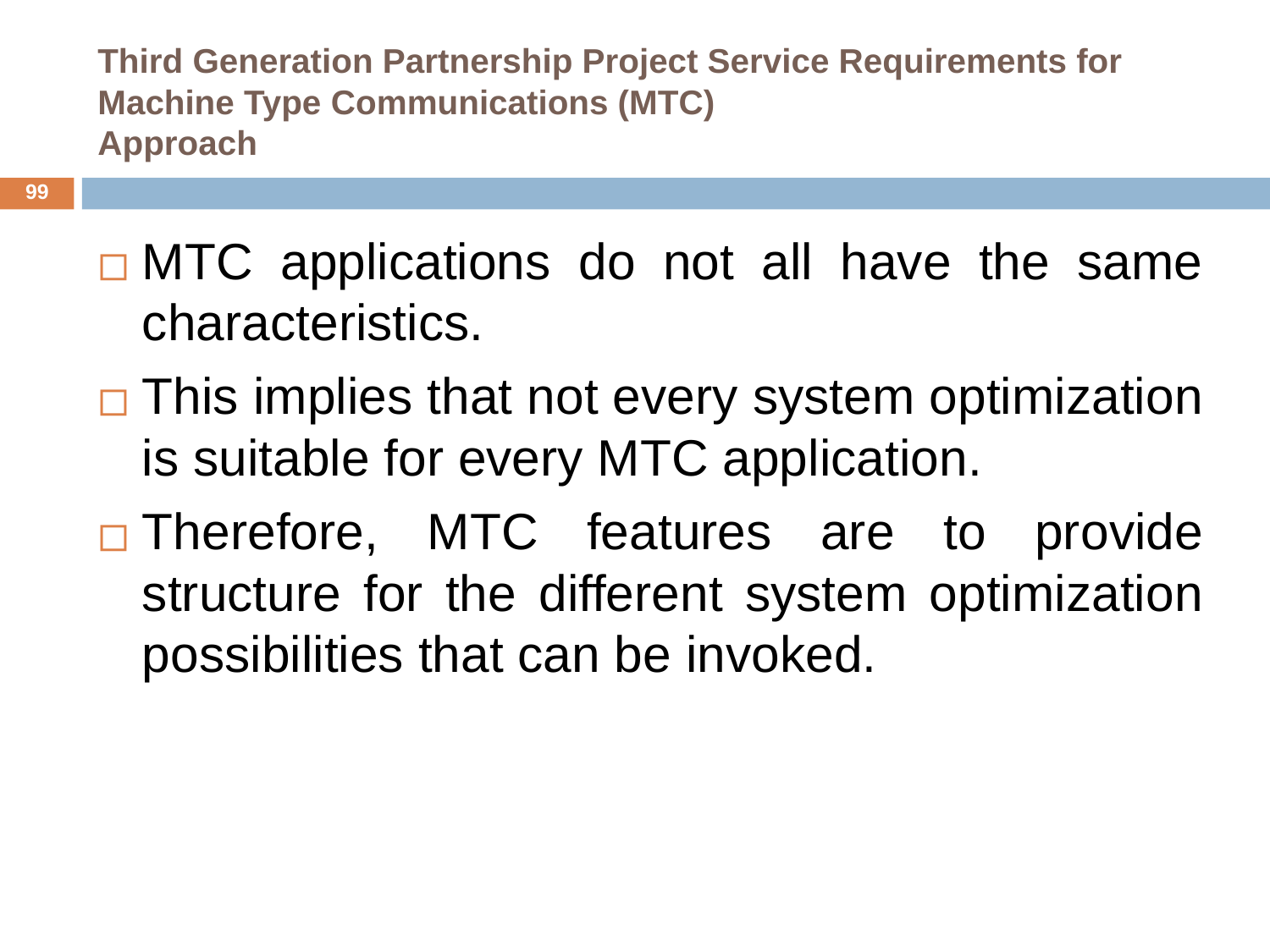

# Third Generation Partnership Project Service Requirements for Machine Type Communications (MTC) Approach
99
MTC applications do not all have the same characteristics.
This implies that not every system optimization is suitable for every MTC application.
Therefore, MTC features are to provide structure for the different system optimization possibilities that can be invoked.